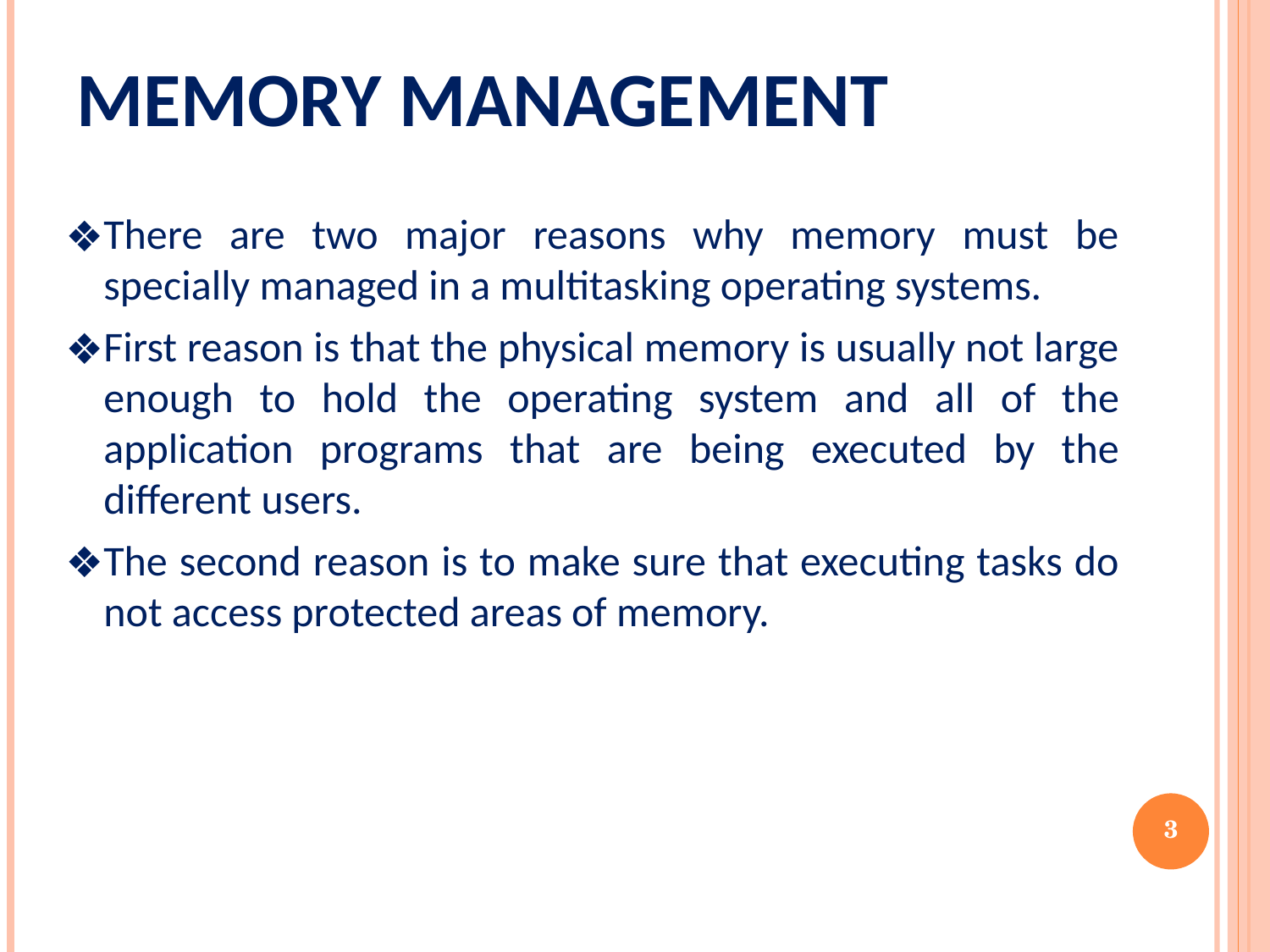

# Memory management
There are two major reasons why memory must be specially managed in a multitasking operating systems.
First reason is that the physical memory is usually not large enough to hold the operating system and all of the application programs that are being executed by the different users.
The second reason is to make sure that executing tasks do not access protected areas of memory.
3